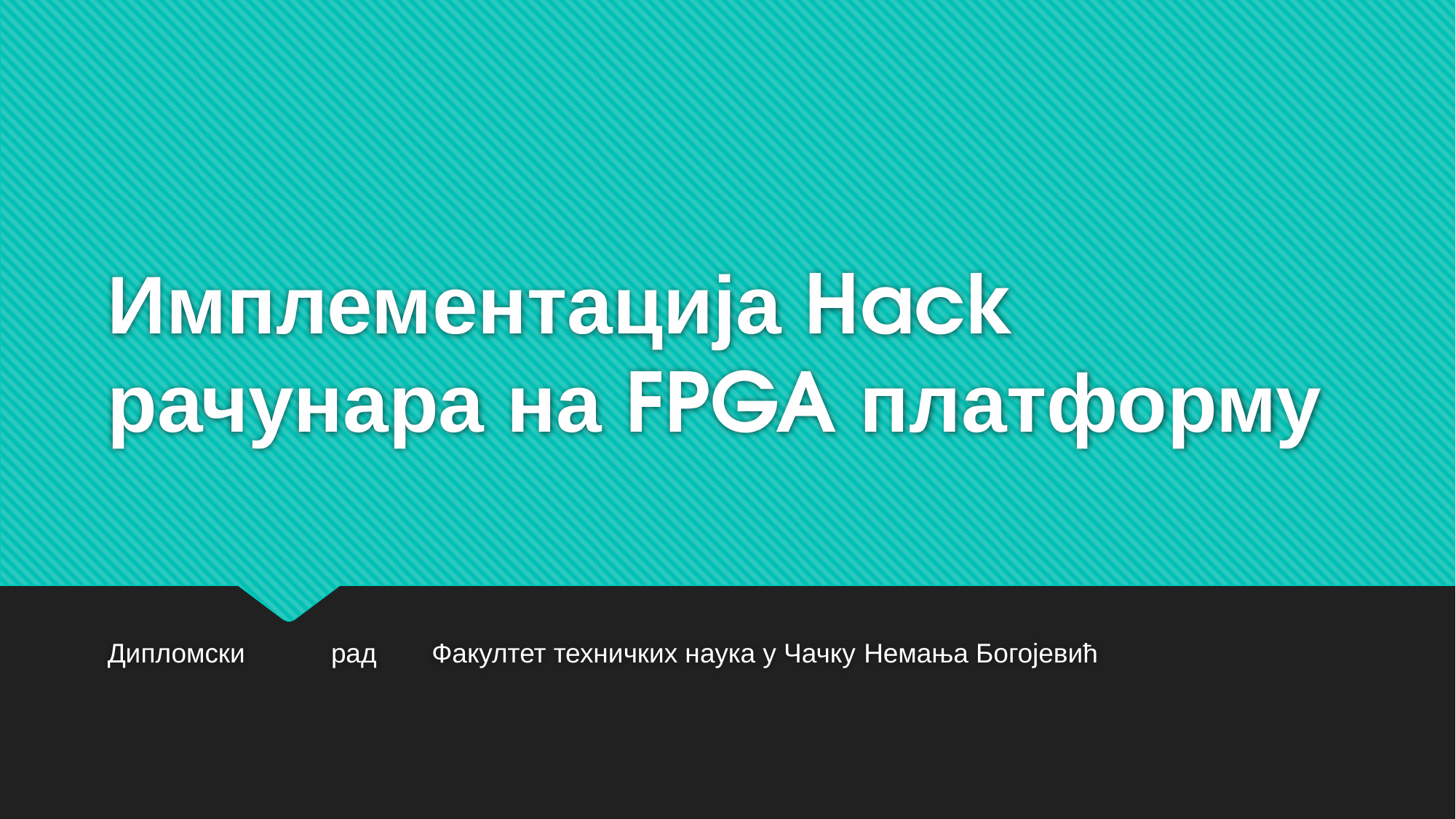

# Имплементација Hack рачунара на FPGA платформу
Дипломски	 рад			Факултет техничких наука у Чачку			Немања Богојевић